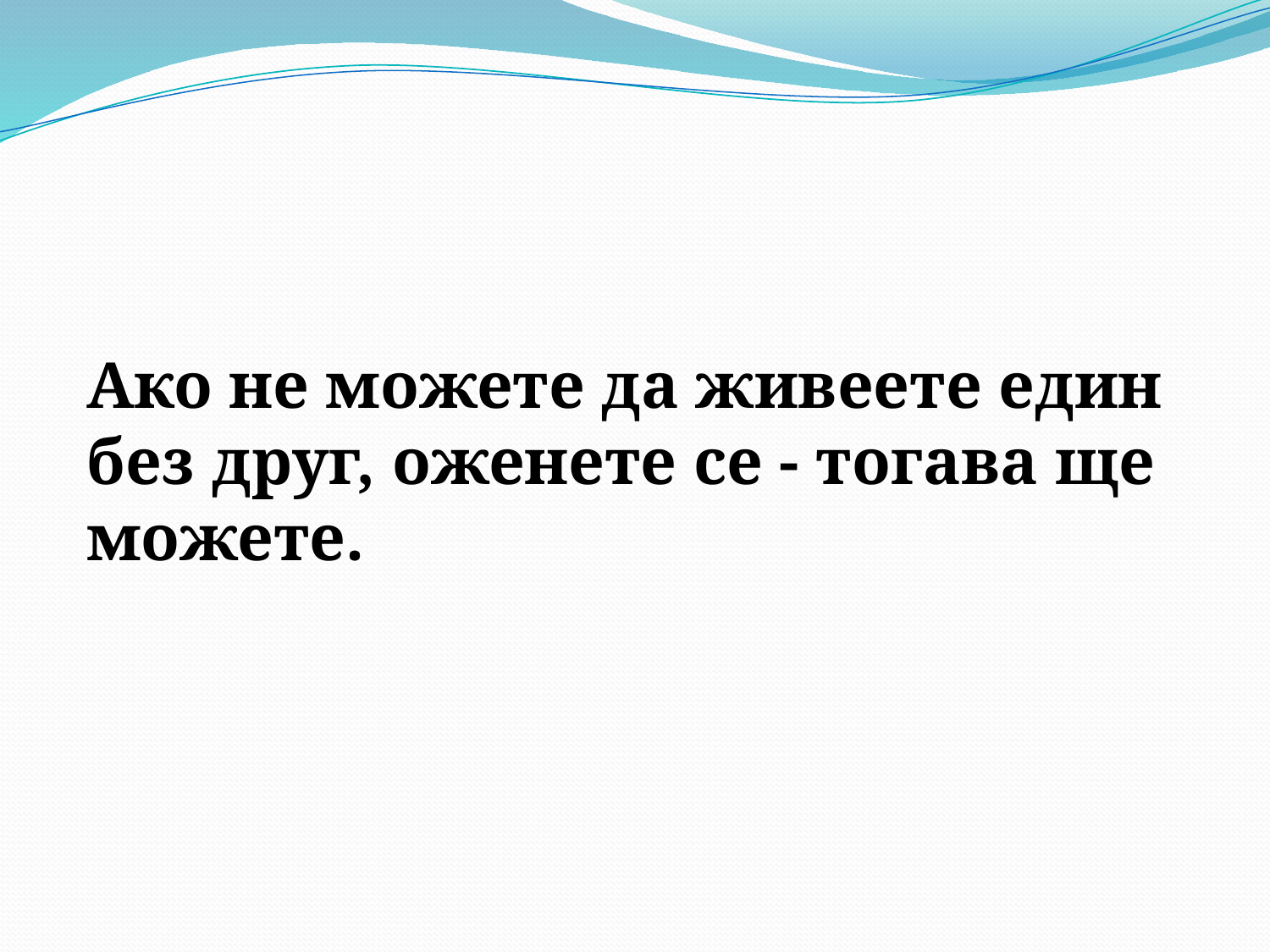

Ако не можете да живеете един без друг, оженете се - тогава ще можете.